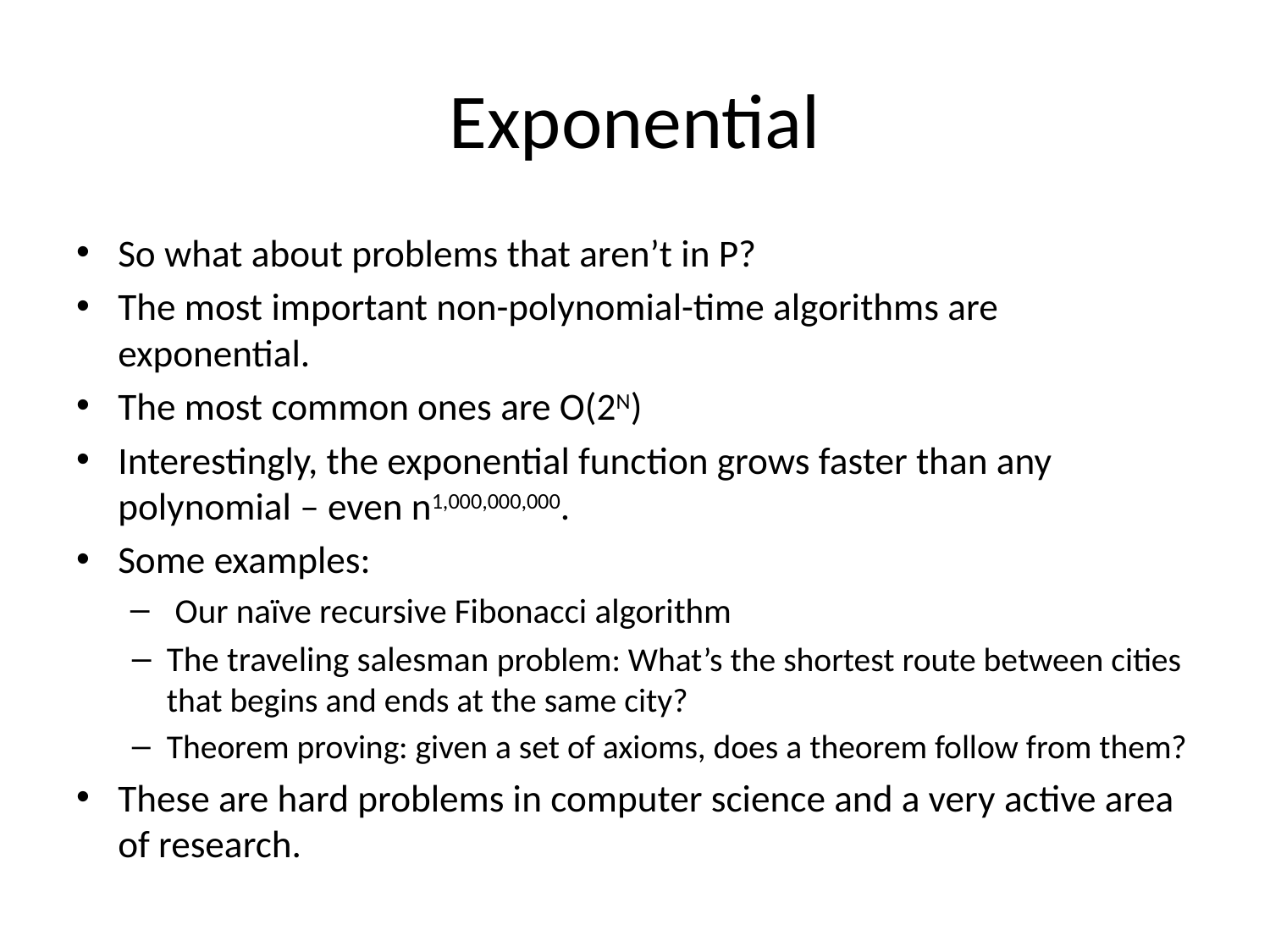

# Exponential
So what about problems that aren’t in P?
The most important non-polynomial-time algorithms are exponential.
The most common ones are O(2N)
Interestingly, the exponential function grows faster than any polynomial – even n1,000,000,000.
Some examples:
Our naïve recursive Fibonacci algorithm
The traveling salesman problem: What’s the shortest route between cities that begins and ends at the same city?
Theorem proving: given a set of axioms, does a theorem follow from them?
These are hard problems in computer science and a very active area of research.